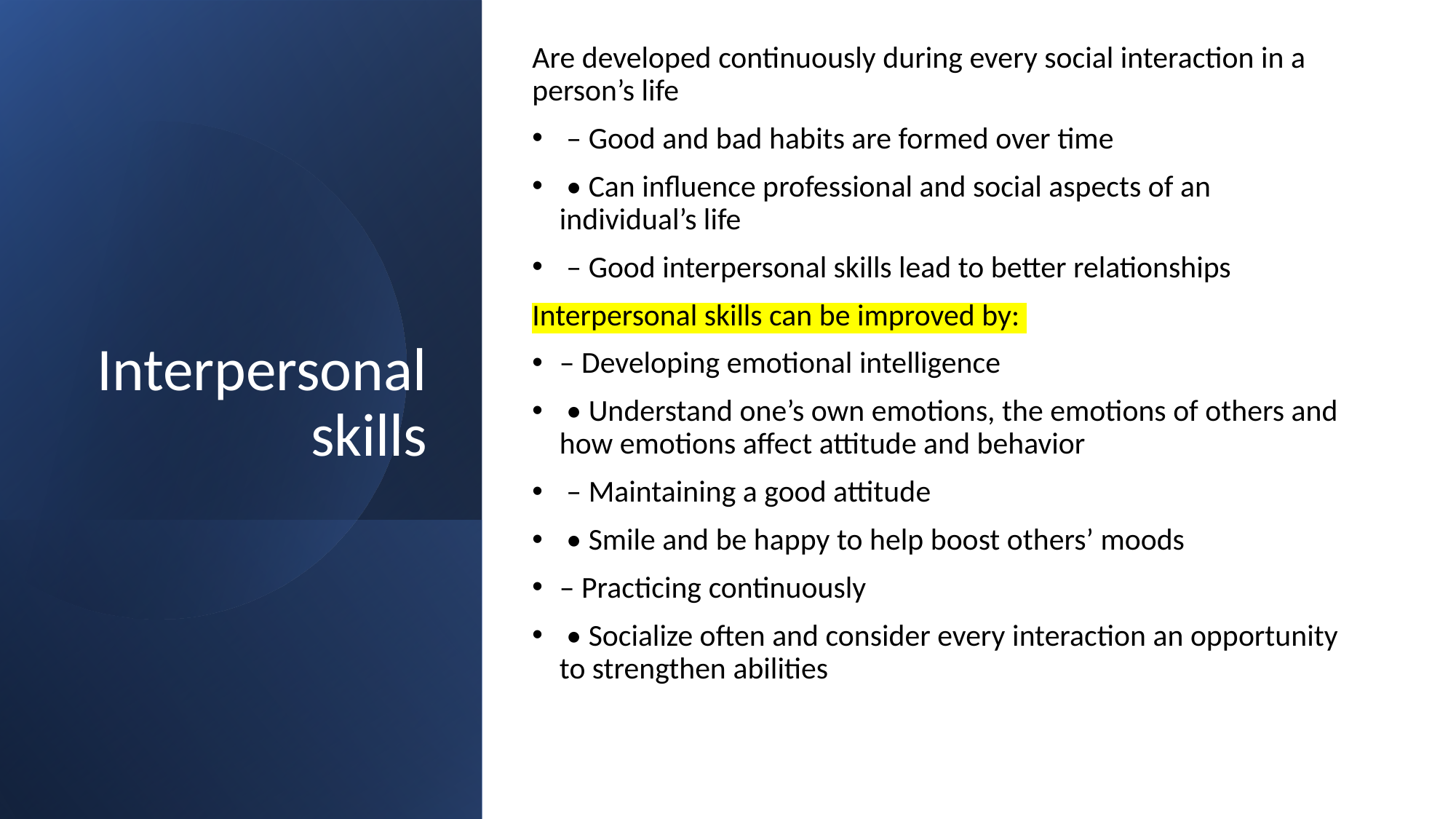

Are developed continuously during every social interaction in a person’s life
 – Good and bad habits are formed over time
 • Can influence professional and social aspects of an individual’s life
 – Good interpersonal skills lead to better relationships
Interpersonal skills can be improved by:
– Developing emotional intelligence
 • Understand one’s own emotions, the emotions of others and how emotions affect attitude and behavior
 – Maintaining a good attitude
 • Smile and be happy to help boost others’ moods
– Practicing continuously
 • Socialize often and consider every interaction an opportunity to strengthen abilities

Interpersonal skills

Created by Tayo Alebiosu